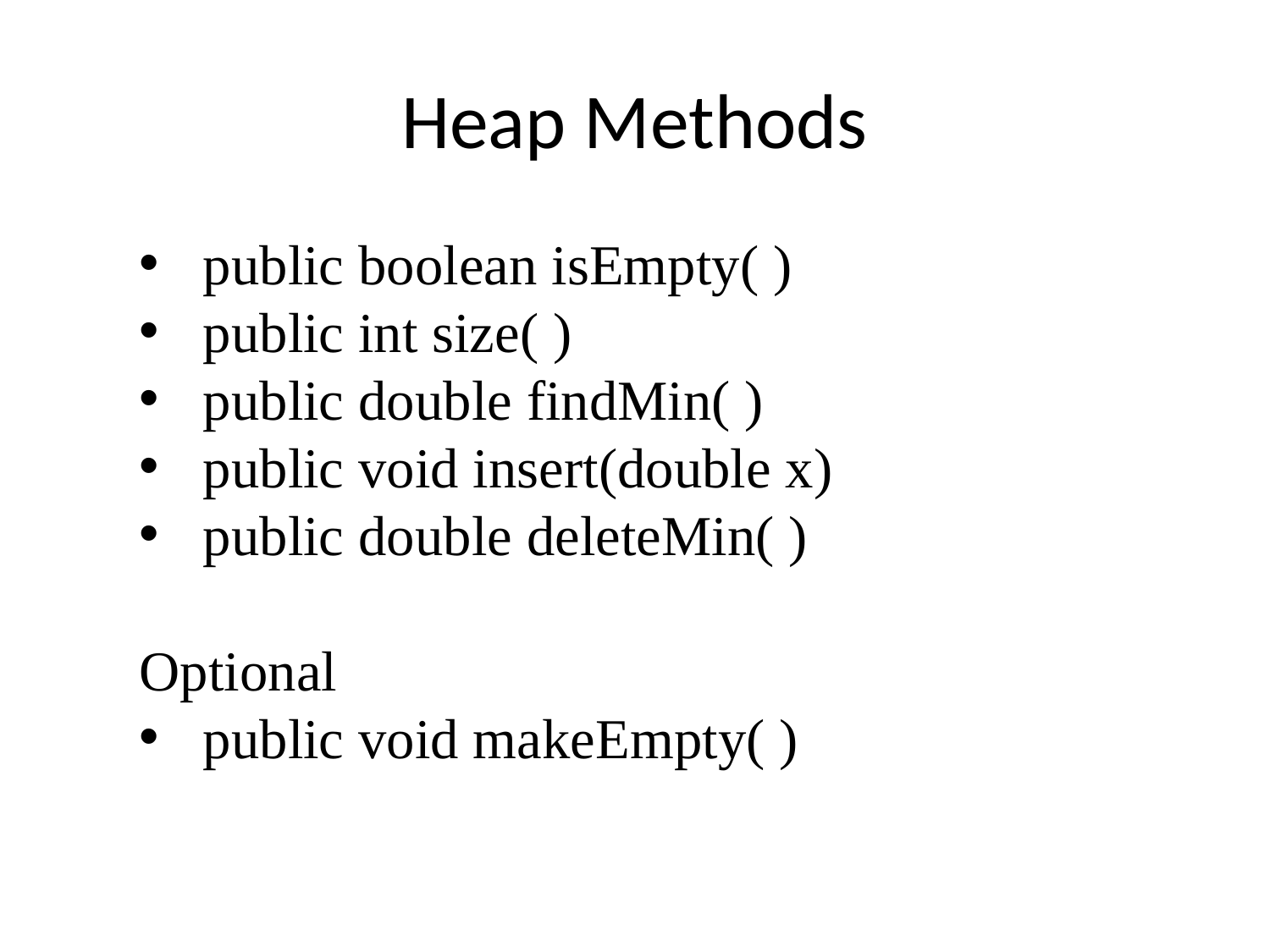

# Heap Methods
public boolean isEmpty( )
public int size( )
public double findMin( )
public void insert(double x)
public double deleteMin( )

Optional
public void makeEmpty( )